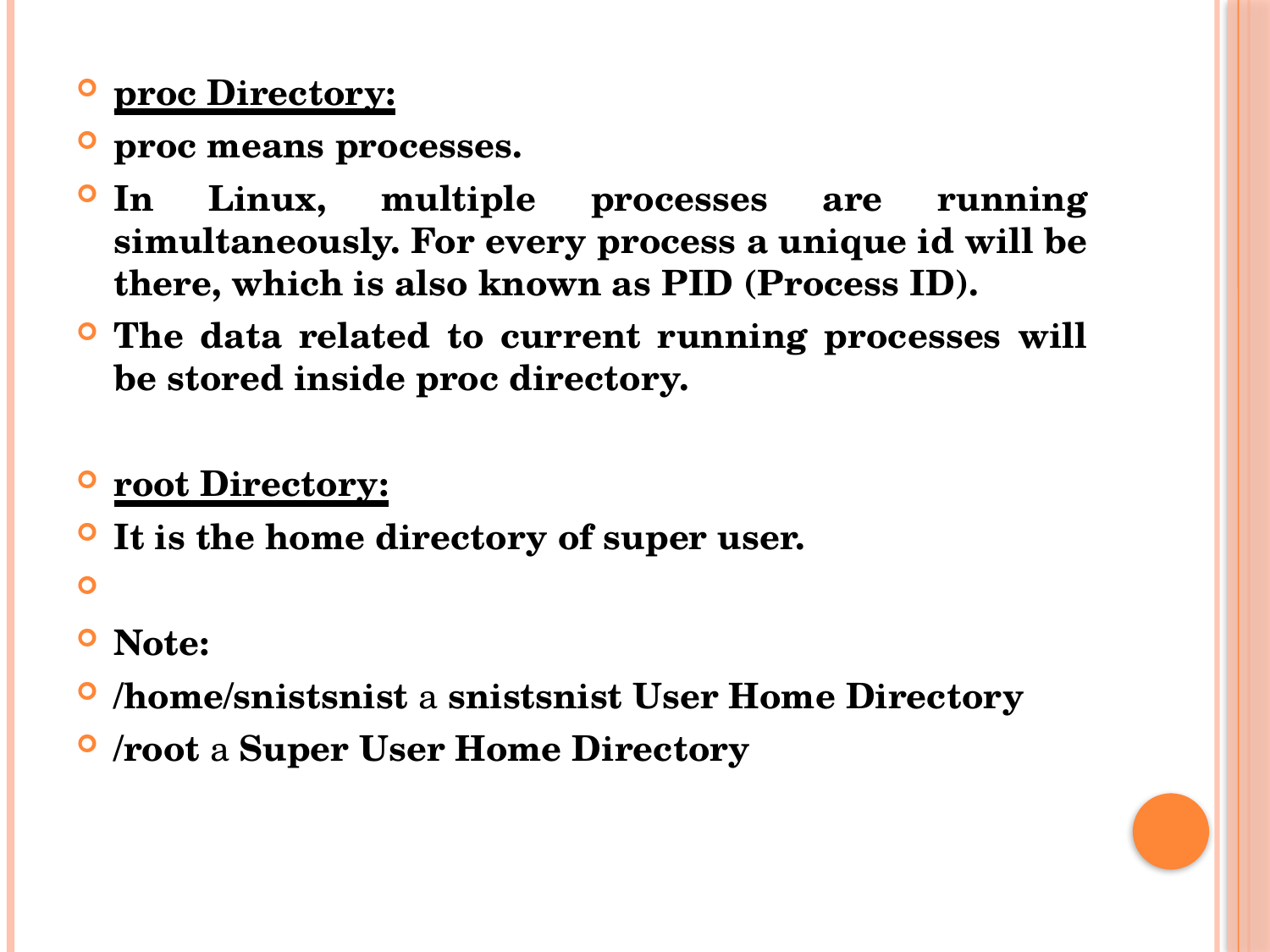

proc Directory:
proc means processes.
In Linux, multiple processes are running simultaneously. For every process a unique id will be there, which is also known as PID (Process ID).
The data related to current running processes will be stored inside proc directory.

root Directory:
It is the home directory of super user.

Note:
/home/snistsnist a snistsnist User Home Directory
/root a Super User Home Directory